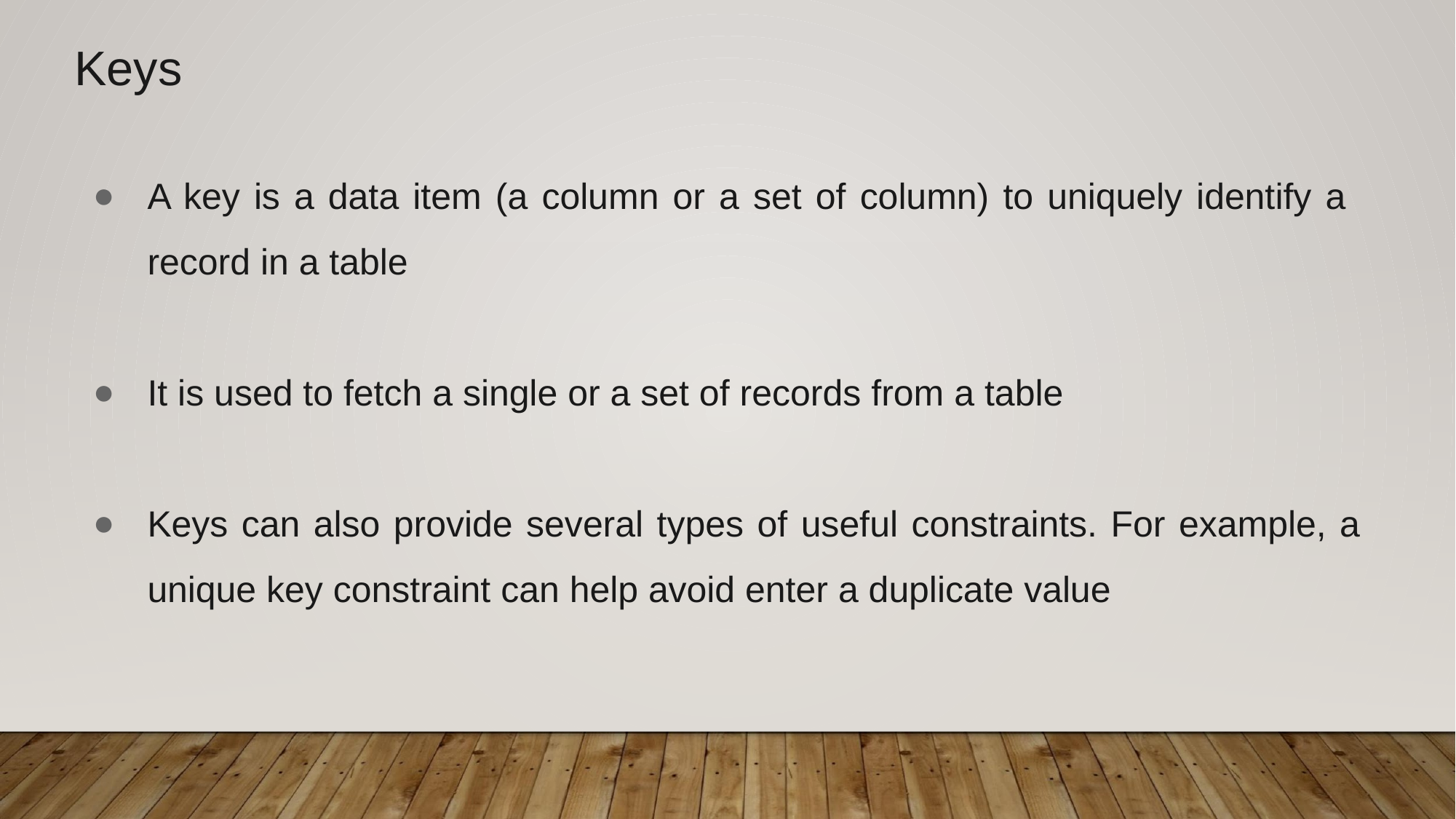

Keys
A key is a data item (a column or a set of column) to uniquely identify a  record in a table

It is used to fetch a single or a set of records from a table

Keys can also provide several types of useful constraints. For example, a unique key constraint can help avoid enter a duplicate value